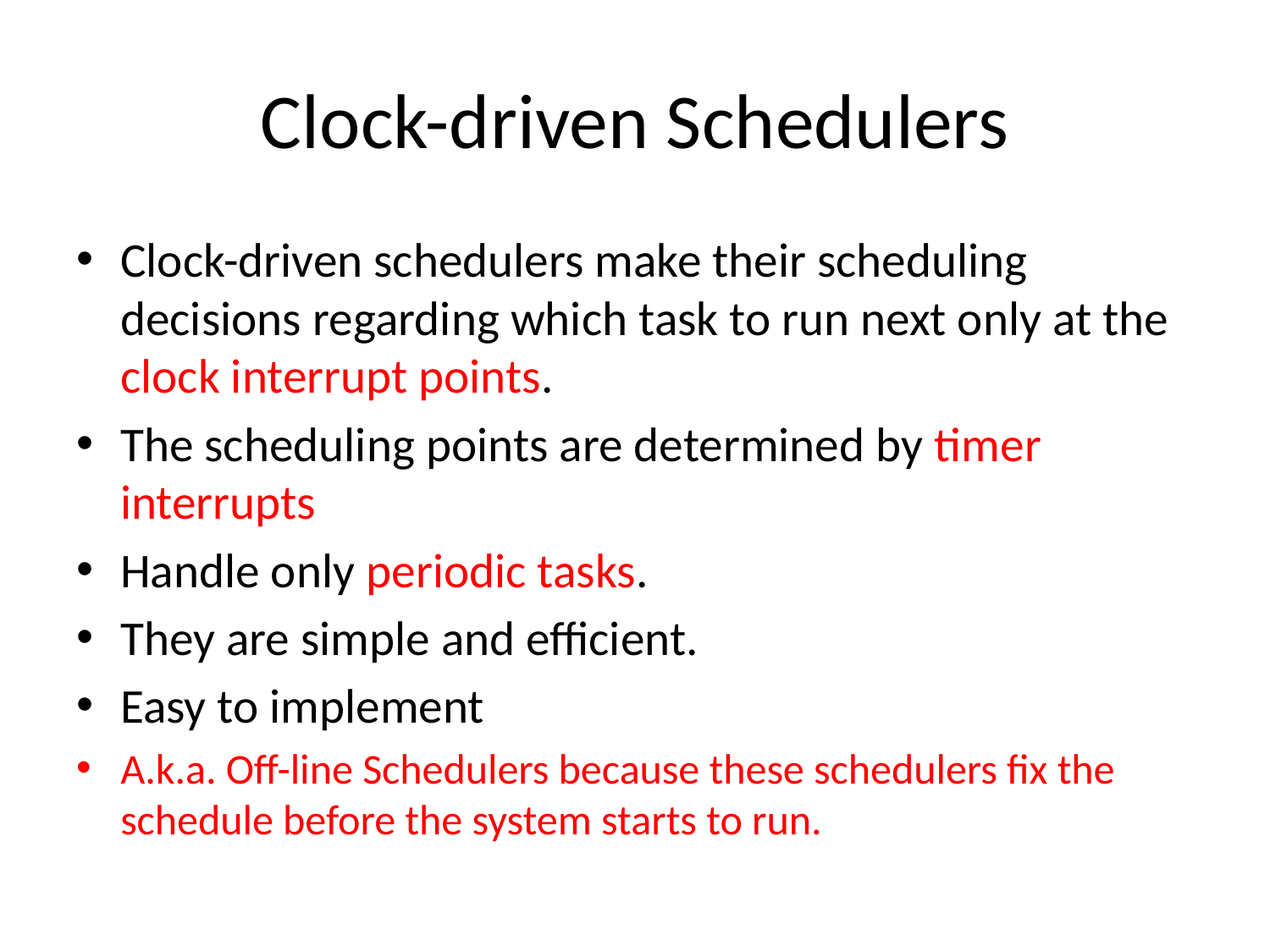

# Clock-driven Schedulers
Clock-driven schedulers make their scheduling decisions regarding which task to run next only at the clock interrupt points.
The scheduling points are determined by timer interrupts
Handle only periodic tasks.
They are simple and efficient.
Easy to implement
A.k.a. Off-line Schedulers because these schedulers fix the schedule before the system starts to run.